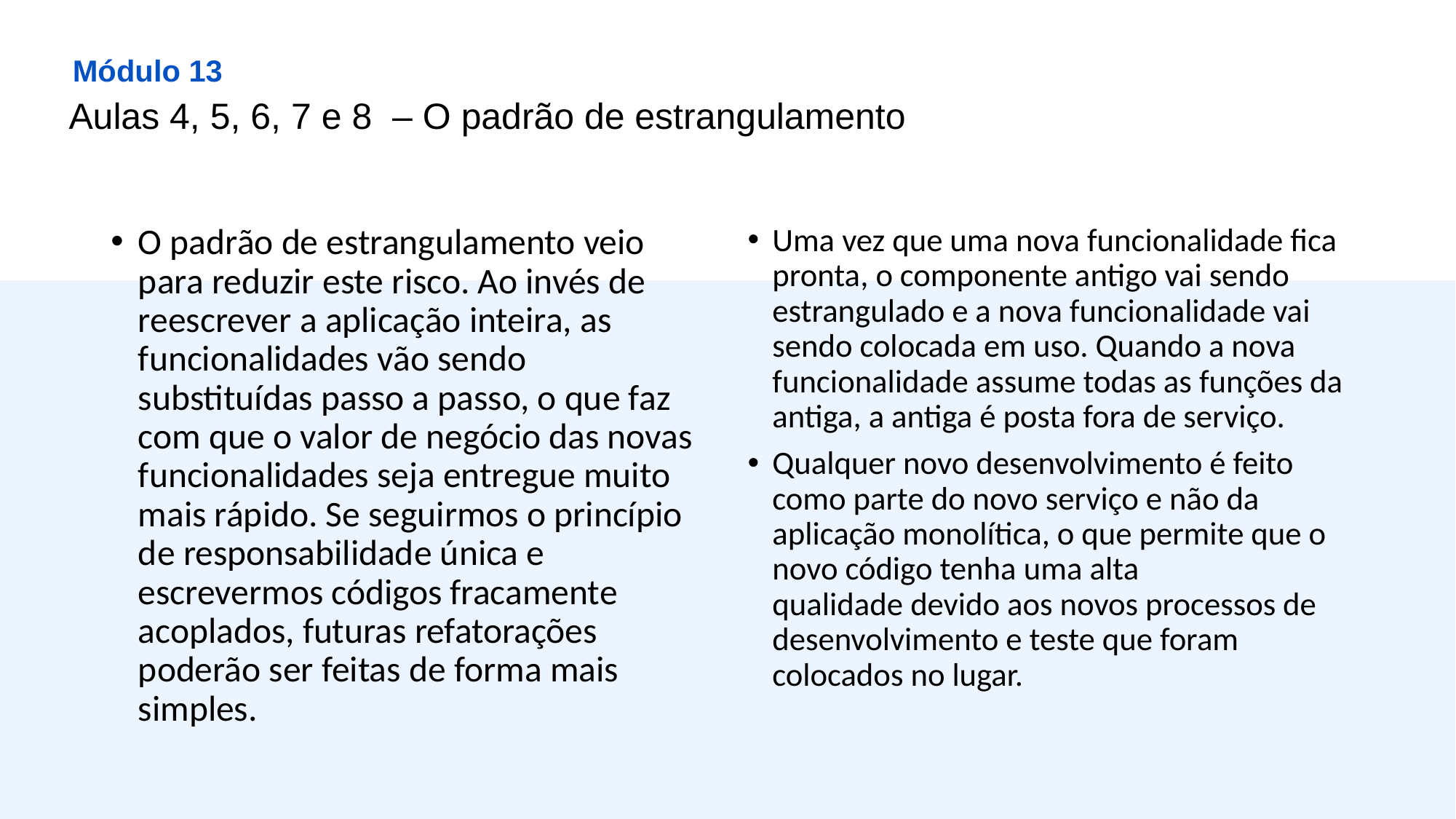

Módulo 13
Aulas 4, 5, 6, 7 e 8  – O padrão de estrangulamento
O padrão de estrangulamento veio para reduzir este risco. Ao invés de reescrever a aplicação inteira, as funcionalidades vão sendo substituídas passo a passo, o que faz com que o valor de negócio das novas funcionalidades seja entregue muito mais rápido. Se seguirmos o princípio de responsabilidade única e escrevermos códigos fracamente acoplados, futuras refatorações poderão ser feitas de forma mais simples.
Uma vez que uma nova funcionalidade fica pronta, o componente antigo vai sendo estrangulado e a nova funcionalidade vai sendo colocada em uso. Quando a nova funcionalidade assume todas as funções da antiga, a antiga é posta fora de serviço.
Qualquer novo desenvolvimento é feito como parte do novo serviço e não da aplicação monolítica, o que permite que o novo código tenha uma alta qualidade devido aos novos processos de desenvolvimento e teste que foram colocados no lugar.